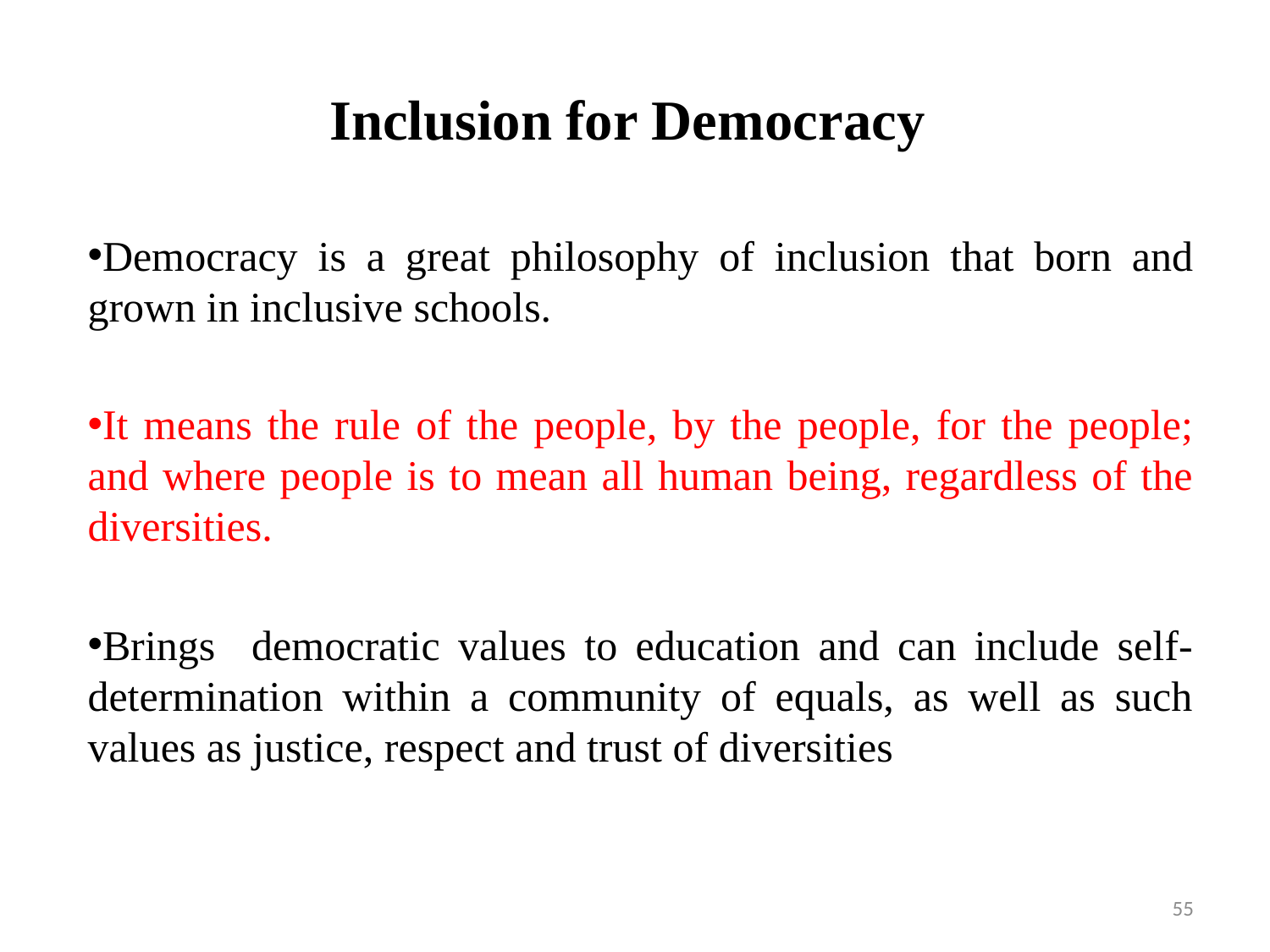

# Inclusion for Democracy
Democracy is a great philosophy of inclusion that born and grown in inclusive schools.

It means the rule of the people, by the people, for the people; and where people is to mean all human being, regardless of the diversities.

Brings  democratic values to education and can include self-determination within a community of equals, as well as such values as justice, respect and trust of diversities
55